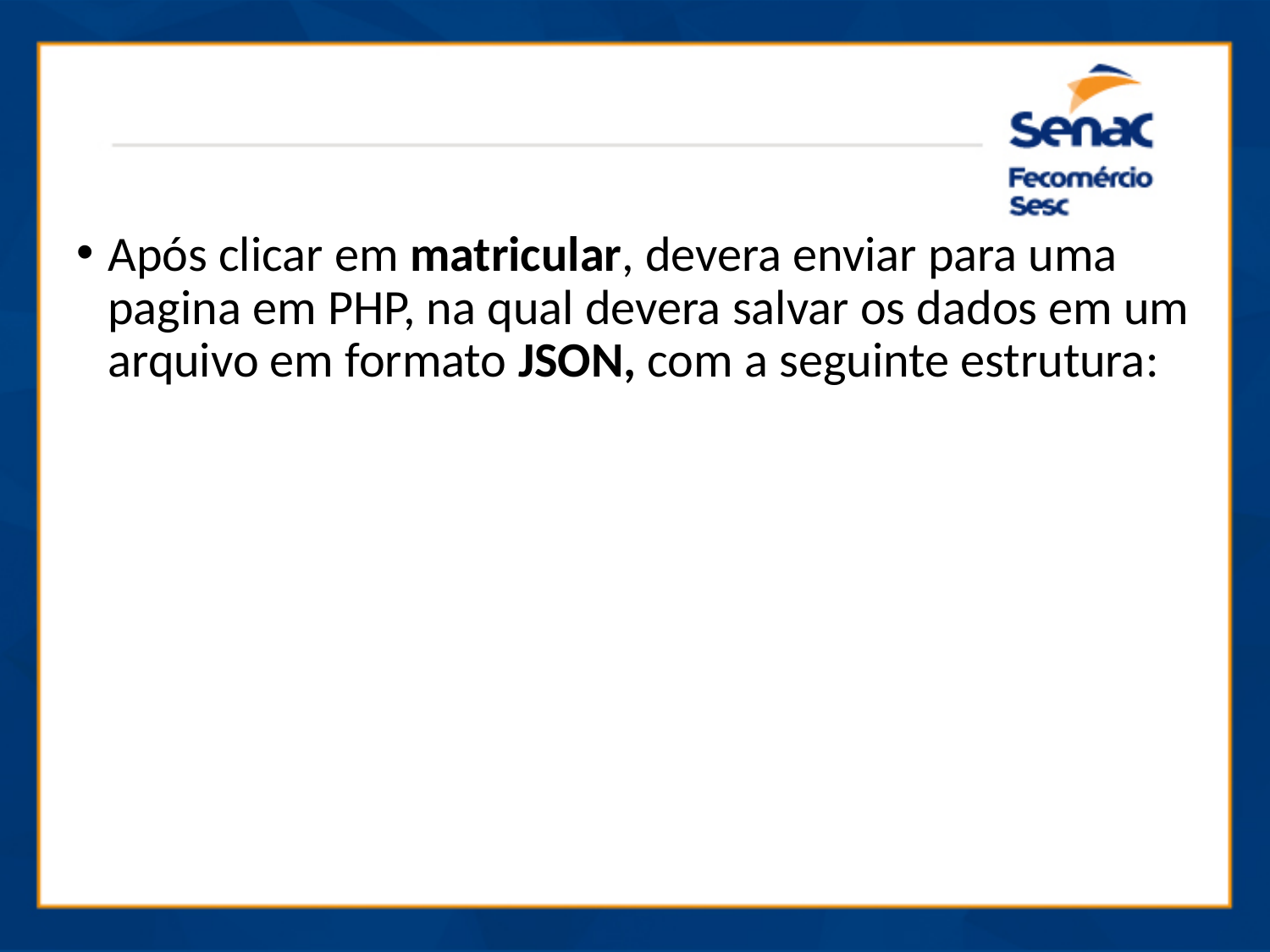

Após clicar em matricular, devera enviar para uma pagina em PHP, na qual devera salvar os dados em um arquivo em formato JSON, com a seguinte estrutura: